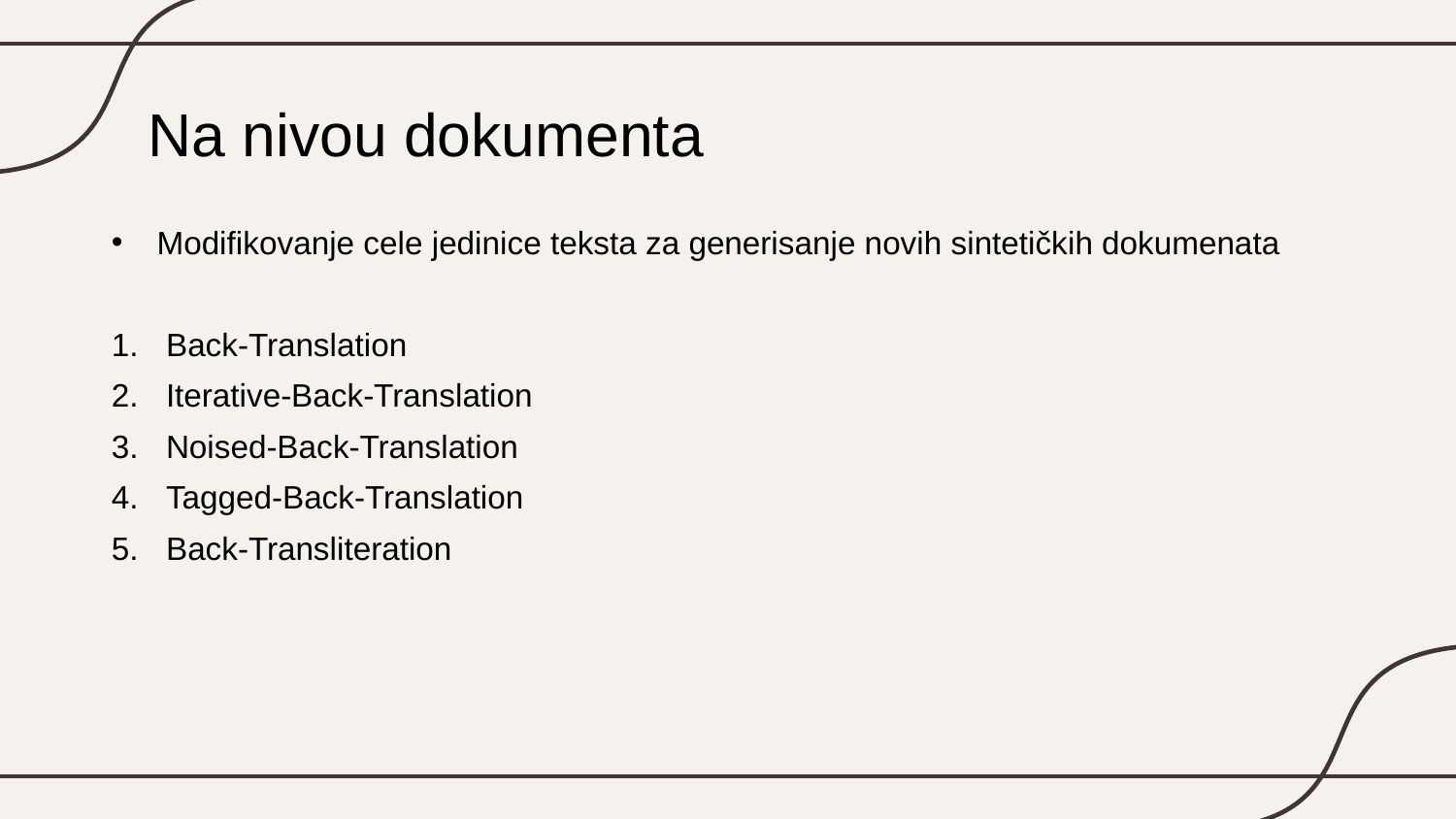

# Na nivou dokumenta
Modifikovanje cele jedinice teksta za generisanje novih sintetičkih dokumenata

Back-Translation
Iterative-Back-Translation
Noised-Back-Translation
Tagged-Back-Translation
Back-Transliteration